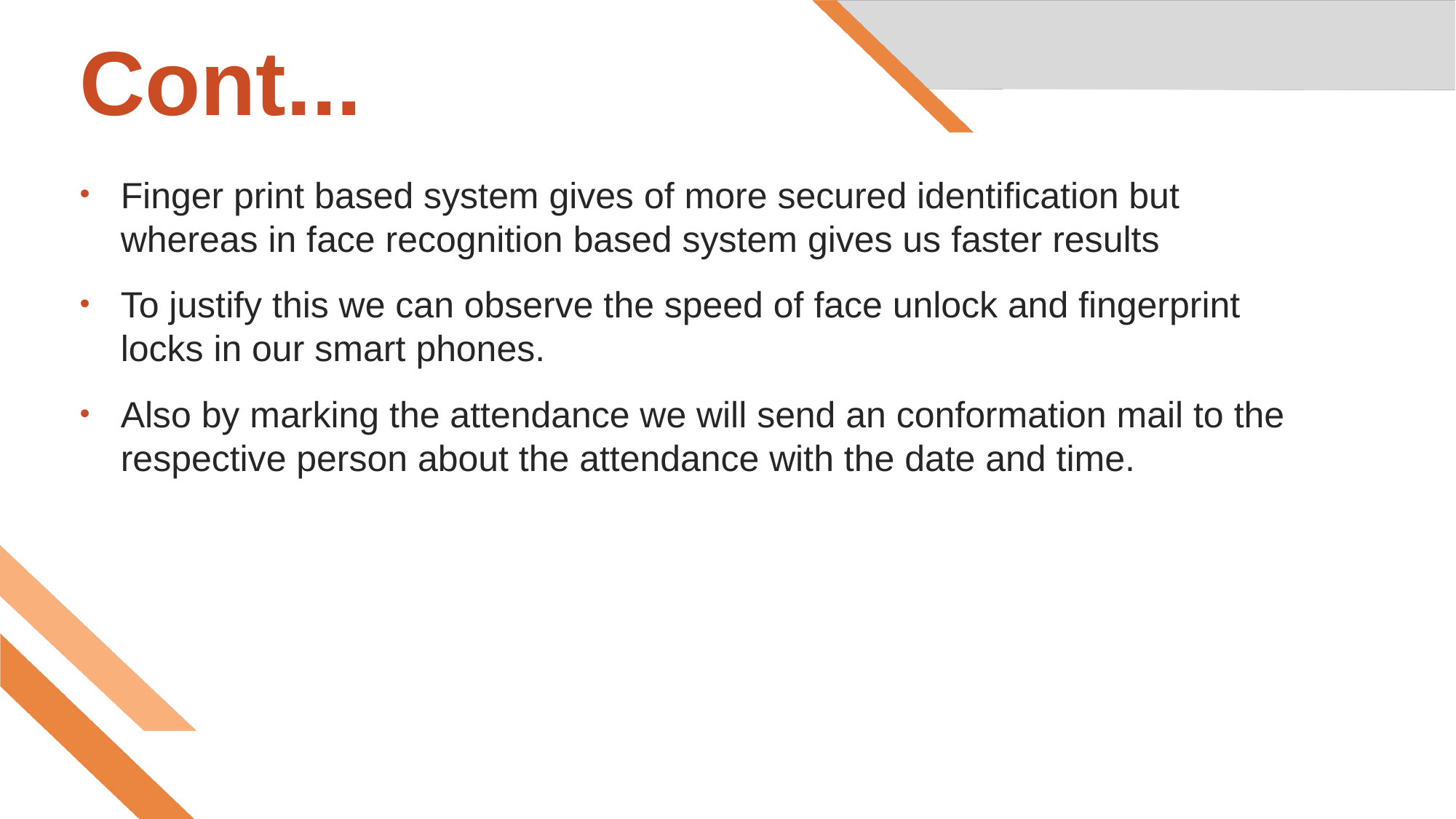

# Cont...
Finger print based system gives of more secured identification but whereas in face recognition based system gives us faster results
To justify this we can observe the speed of face unlock and fingerprint locks in our smart phones.
Also by marking the attendance we will send an conformation mail to the respective person about the attendance with the date and time.